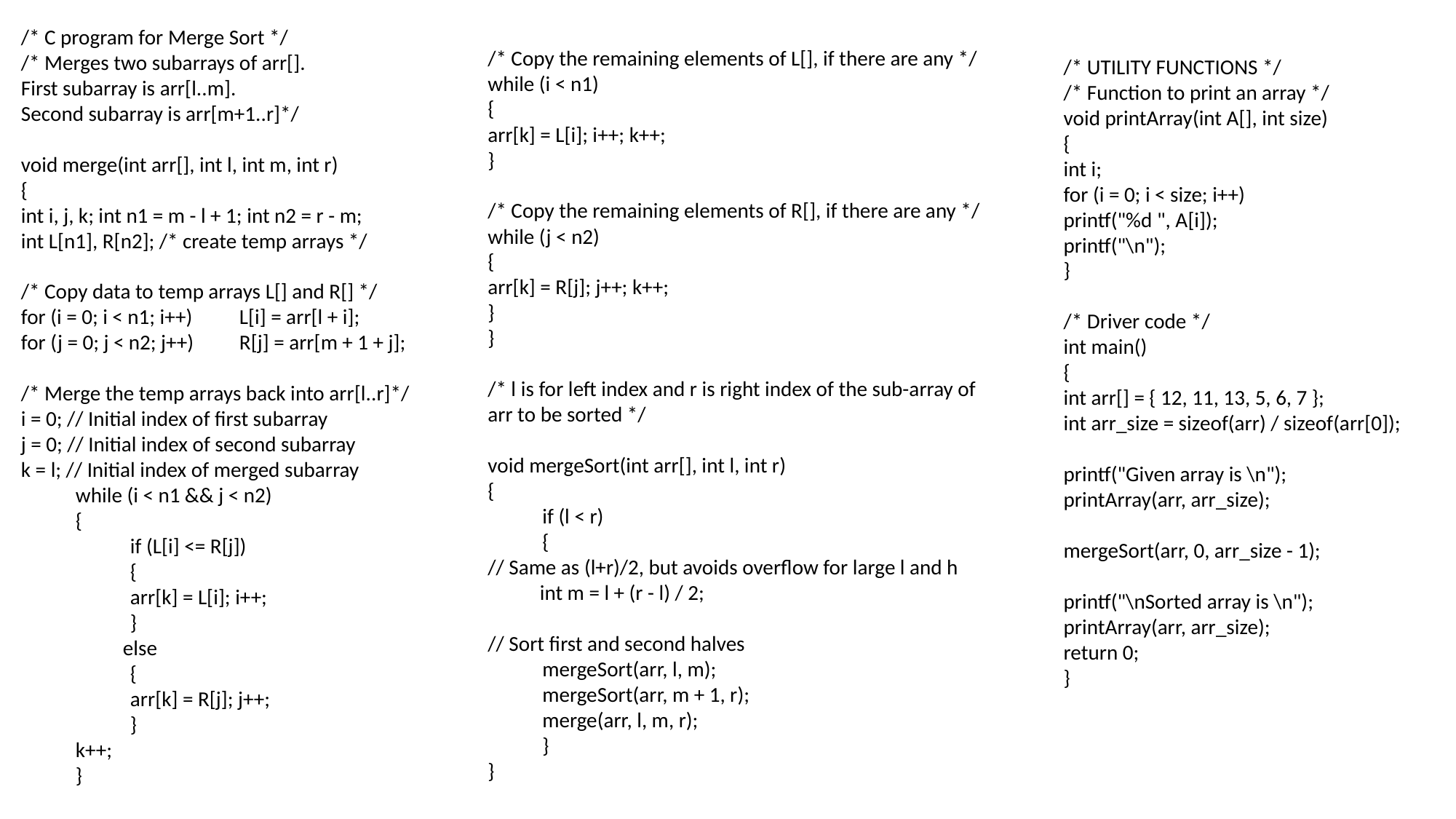

/* C program for Merge Sort */
/* Merges two subarrays of arr[].
First subarray is arr[l..m].
Second subarray is arr[m+1..r]*/

void merge(int arr[], int l, int m, int r)
{
int i, j, k; int n1 = m - l + 1; int n2 = r - m;
int L[n1], R[n2]; /* create temp arrays */

/* Copy data to temp arrays L[] and R[] */
for (i = 0; i < n1; i++)	L[i] = arr[l + i];
for (j = 0; j < n2; j++)	R[j] = arr[m + 1 + j];

/* Merge the temp arrays back into arr[l..r]*/
i = 0; // Initial index of first subarray
j = 0; // Initial index of second subarray
k = l; // Initial index of merged subarray
while (i < n1 && j < n2)
{
if (L[i] <= R[j])
{
arr[k] = L[i]; i++;
}
          else
{
arr[k] = R[j]; j++;
}
k++;
}
/* Copy the remaining elements of L[], if there are any */
while (i < n1)
{
arr[k] = L[i]; i++; k++;
}

/* Copy the remaining elements of R[], if there are any */
while (j < n2)
{
arr[k] = R[j]; j++; k++;
}
}

/* l is for left index and r is right index of the sub-array of arr to be sorted */

void mergeSort(int arr[], int l, int r)
{
if (l < r)
{
// Same as (l+r)/2, but avoids overflow for large l and h
           int m = l + (r - l) / 2;

// Sort first and second halves
mergeSort(arr, l, m);
mergeSort(arr, m + 1, r);
merge(arr, l, m, r);
}
}
/* UTILITY FUNCTIONS */
/* Function to print an array */
void printArray(int A[], int size)
{
int i;
for (i = 0; i < size; i++)
printf("%d ", A[i]);
printf("\n");
}

/* Driver code */
int main()
{
int arr[] = { 12, 11, 13, 5, 6, 7 };
int arr_size = sizeof(arr) / sizeof(arr[0]);

printf("Given array is \n");
printArray(arr, arr_size);

mergeSort(arr, 0, arr_size - 1);

printf("\nSorted array is \n");
printArray(arr, arr_size);
return 0;
}